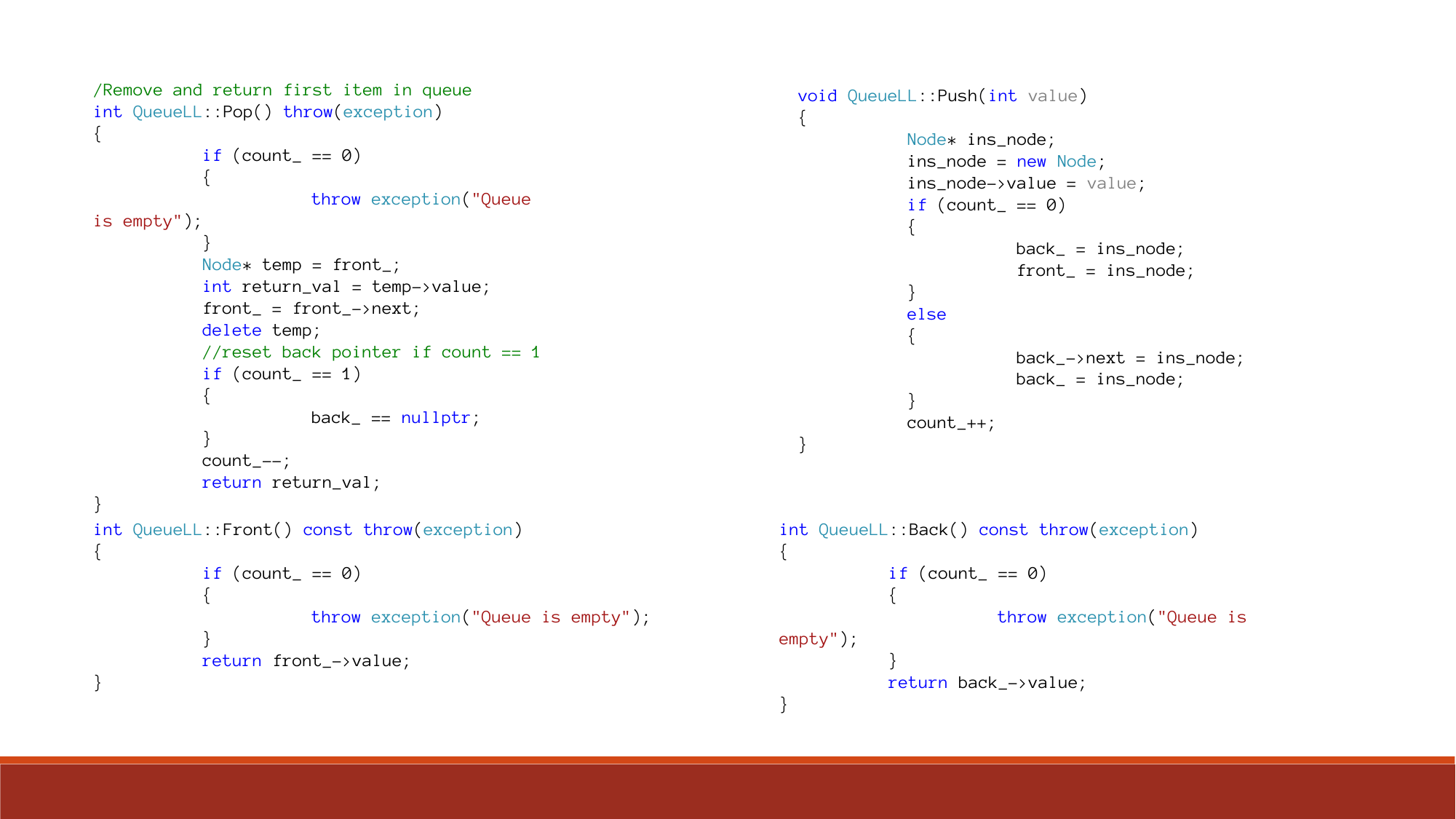

void QueueLL::Push(int value)
{
	Node* ins_node;
	ins_node = new Node;
	ins_node->value = value;
	if (count_ == 0)
	{
		back_ = ins_node;
		front_ = ins_node;
	}
	else
	{
		back_->next = ins_node;
		back_ = ins_node;
	}
	count_++;
}
/Remove and return first item in queue
int QueueLL::Pop() throw(exception)
{
	if (count_ == 0)
	{
		throw exception("Queue is empty");
	}
	Node* temp = front_;
	int return_val = temp->value;
	front_ = front_->next;
	delete temp;
	//reset back pointer if count == 1
	if (count_ == 1)
	{
		back_ == nullptr;
	}
	count_--;
	return return_val;
}

int QueueLL::Front() const throw(exception)
{
	if (count_ == 0)
	{
		throw exception("Queue is empty");
	}
	return front_->value;
}

int QueueLL::Back() const throw(exception)
{
	if (count_ == 0)
	{
		throw exception("Queue is empty");
	}
	return back_->value;
}